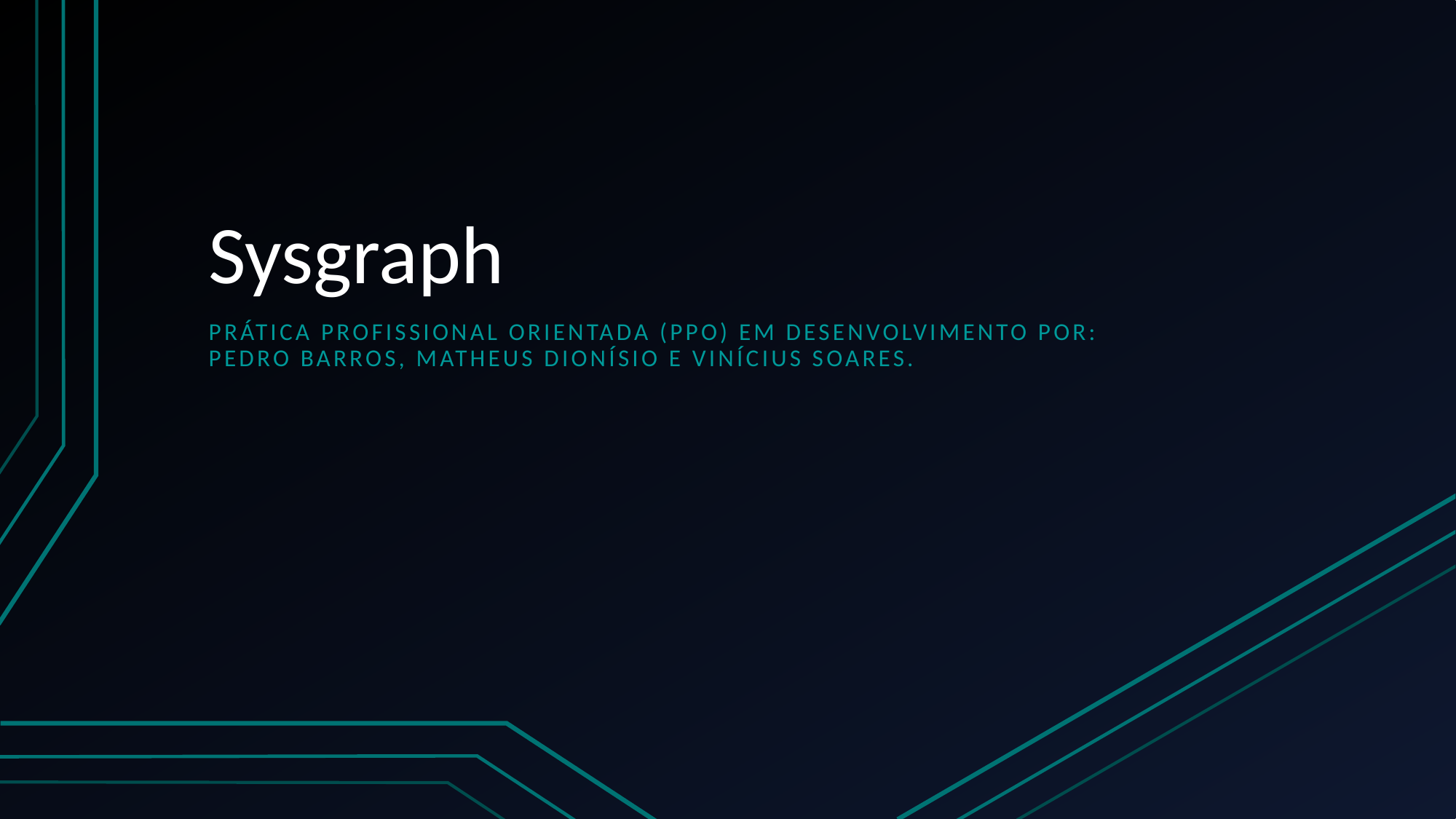

# Sysgraph
Prática Profissional Orientada (PPO) em desenvolvimento por:
Pedro Barros, Matheus Dionísio e Vinícius Soares.